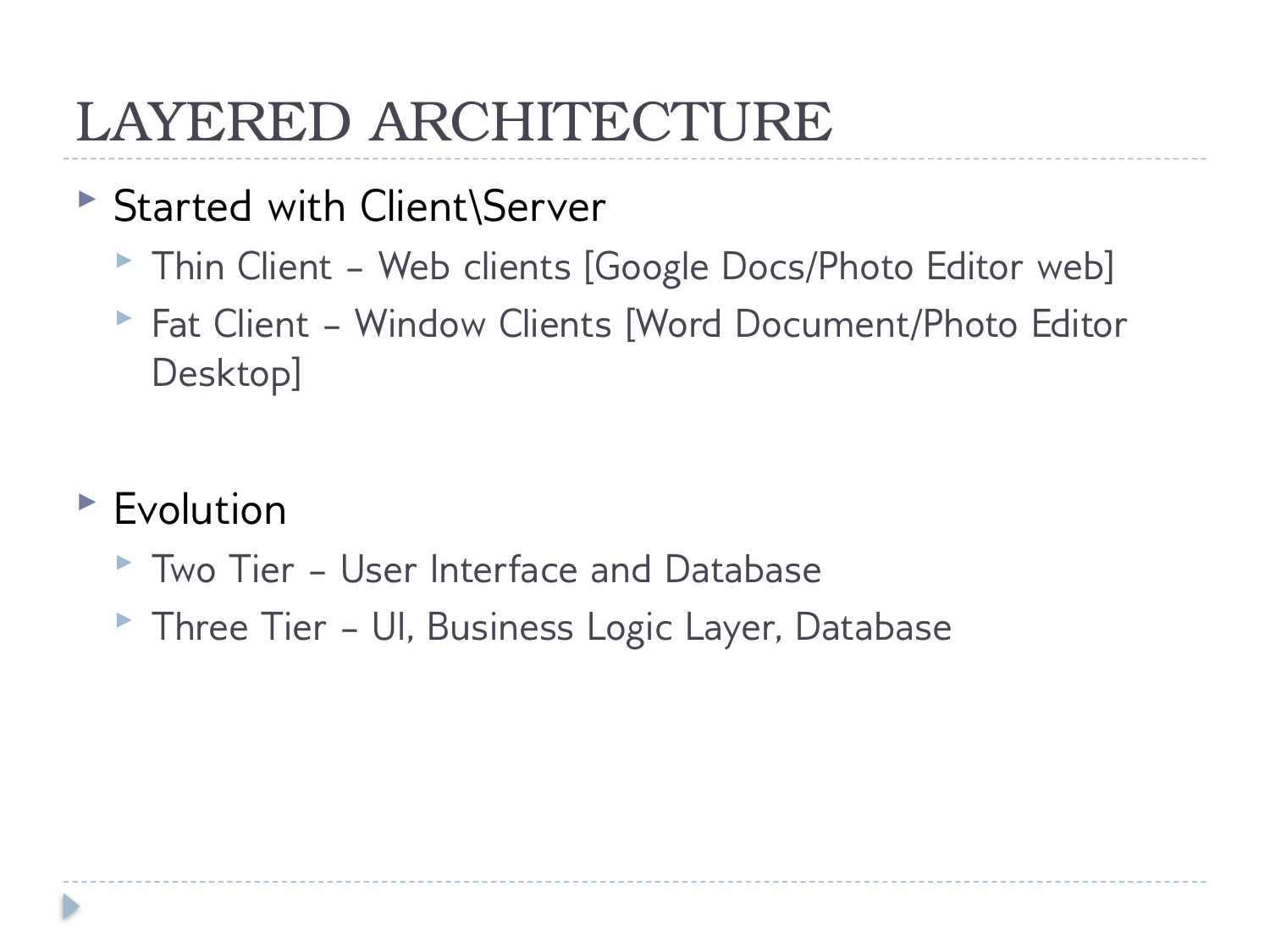

# LAYERED ARCHITECTURE
Started with Client\Server
Thin Client – Web clients [Google Docs/Photo Editor web]
Fat Client – Window Clients [Word Document/Photo Editor Desktop]

Evolution
Two Tier – User Interface and Database
Three Tier – UI, Business Logic Layer, Database